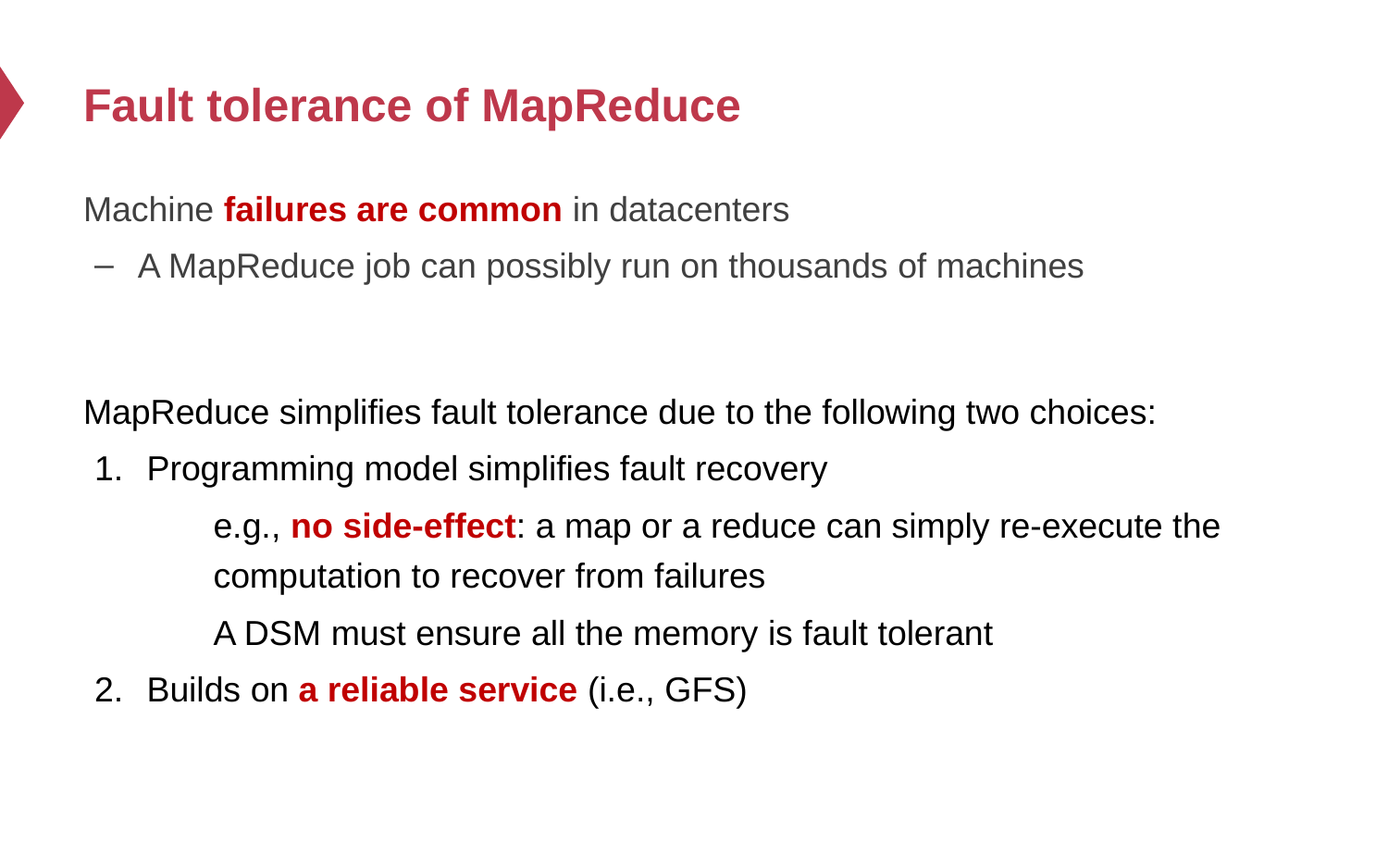

# Fault tolerance of MapReduce
Machine failures are common in datacenters
A MapReduce job can possibly run on thousands of machines

MapReduce simplifies fault tolerance due to the following two choices:
Programming model simplifies fault recovery
e.g., no side-effect: a map or a reduce can simply re-execute the computation to recover from failures
A DSM must ensure all the memory is fault tolerant
Builds on a reliable service (i.e., GFS)

66